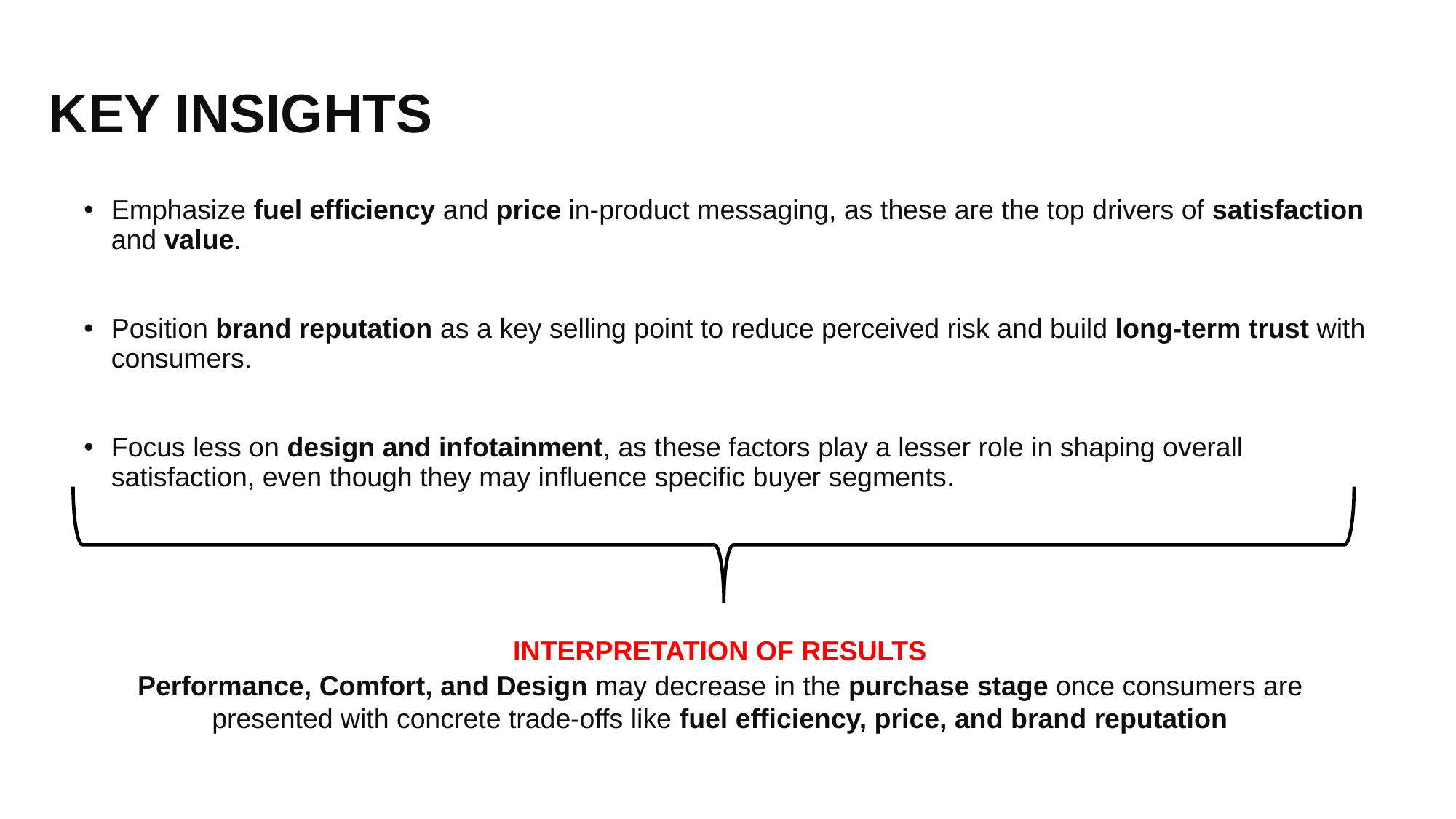

KEY INSIGHTS
Emphasize fuel efficiency and price in-product messaging, as these are the top drivers of satisfaction and value.

Position brand reputation as a key selling point to reduce perceived risk and build long-term trust with consumers.

Focus less on design and infotainment, as these factors play a lesser role in shaping overall satisfaction, even though they may influence specific buyer segments.
INTERPRETATION OF RESULTS

Performance, Comfort, and Design may decrease in the purchase stage once consumers are presented with concrete trade-offs like fuel efficiency, price, and brand reputation